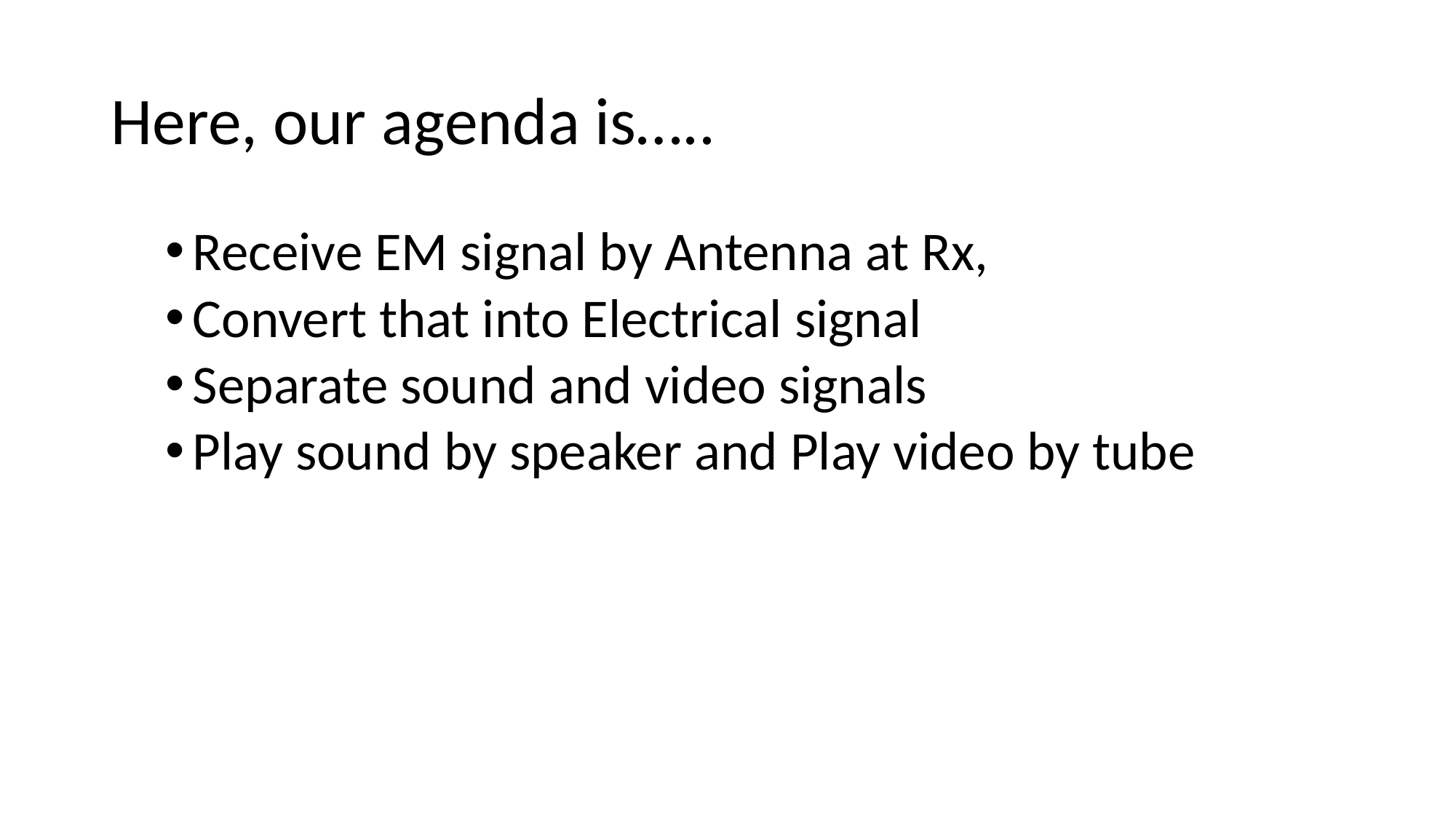

# Here, our agenda is…..
Receive EM signal by Antenna at Rx,
Convert that into Electrical signal
Separate sound and video signals
Play sound by speaker and Play video by tube